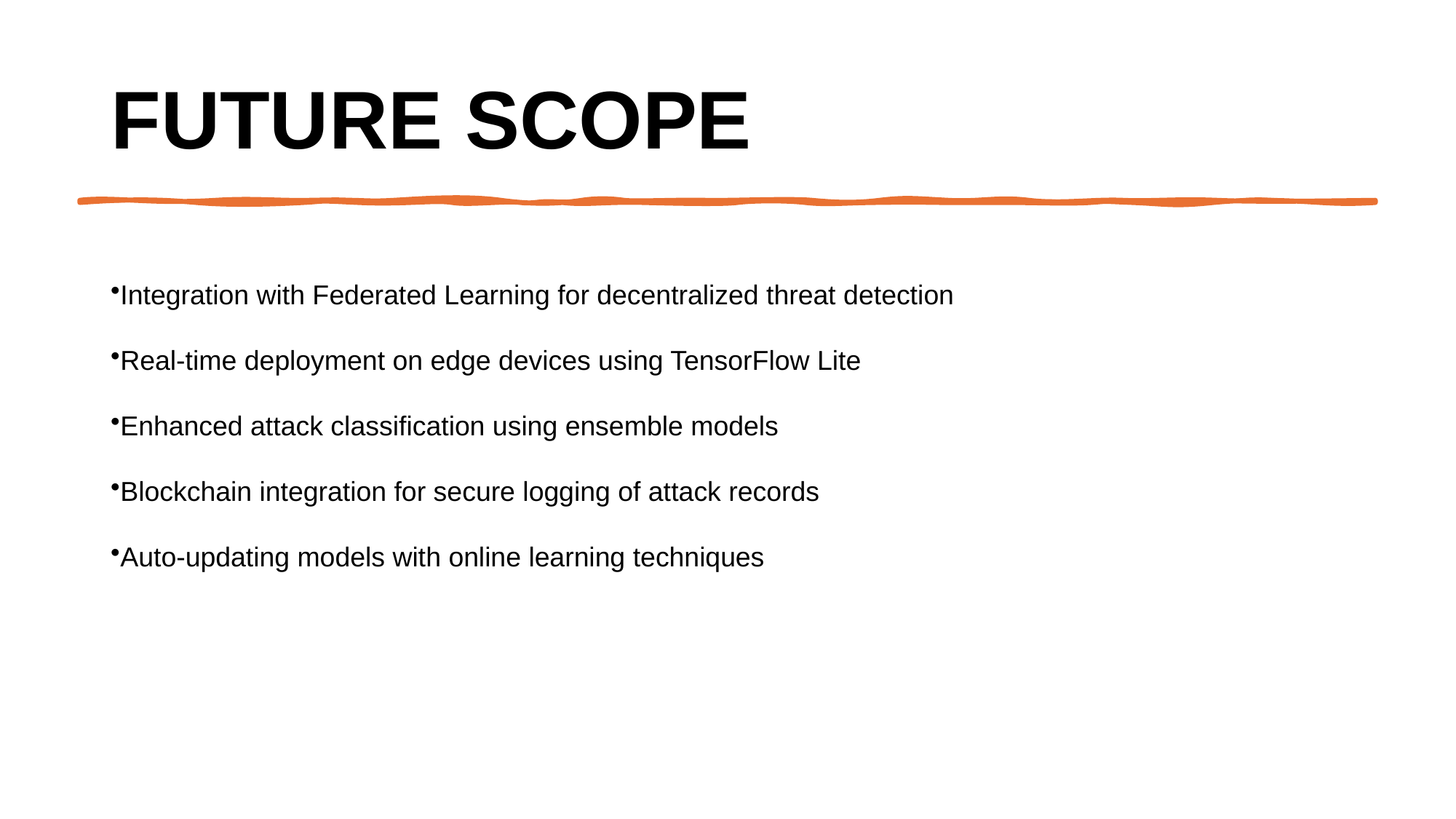

# Future scope

Integration with Federated Learning for decentralized threat detection

Real-time deployment on edge devices using TensorFlow Lite

Enhanced attack classification using ensemble models

Blockchain integration for secure logging of attack records

Auto-updating models with online learning techniques